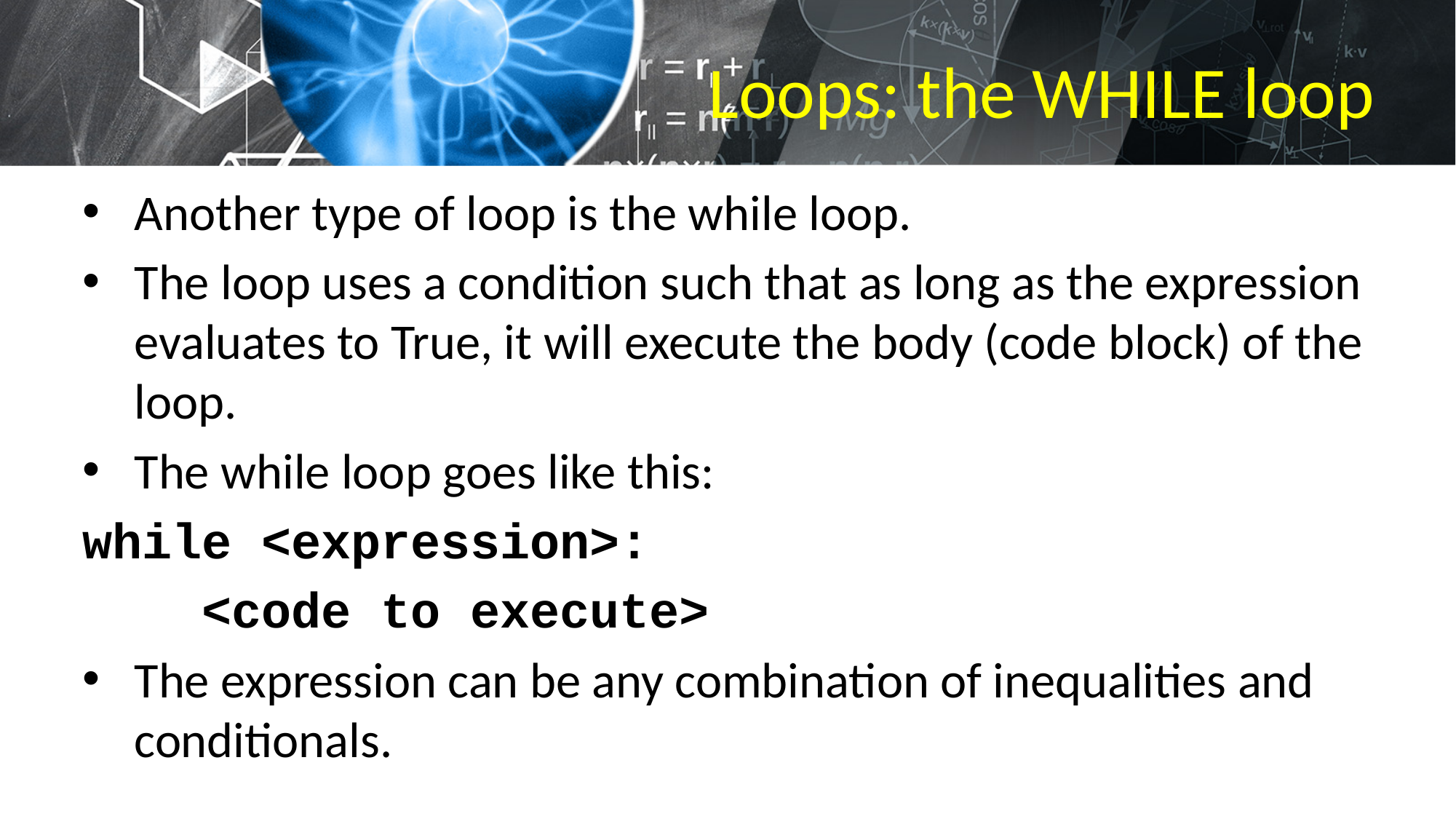

# Loops: the WHILE loop
Another type of loop is the while loop.
The loop uses a condition such that as long as the expression evaluates to True, it will execute the body (code block) of the loop.
The while loop goes like this:
while <expression>:
    <code to execute>
The expression can be any combination of inequalities and conditionals.